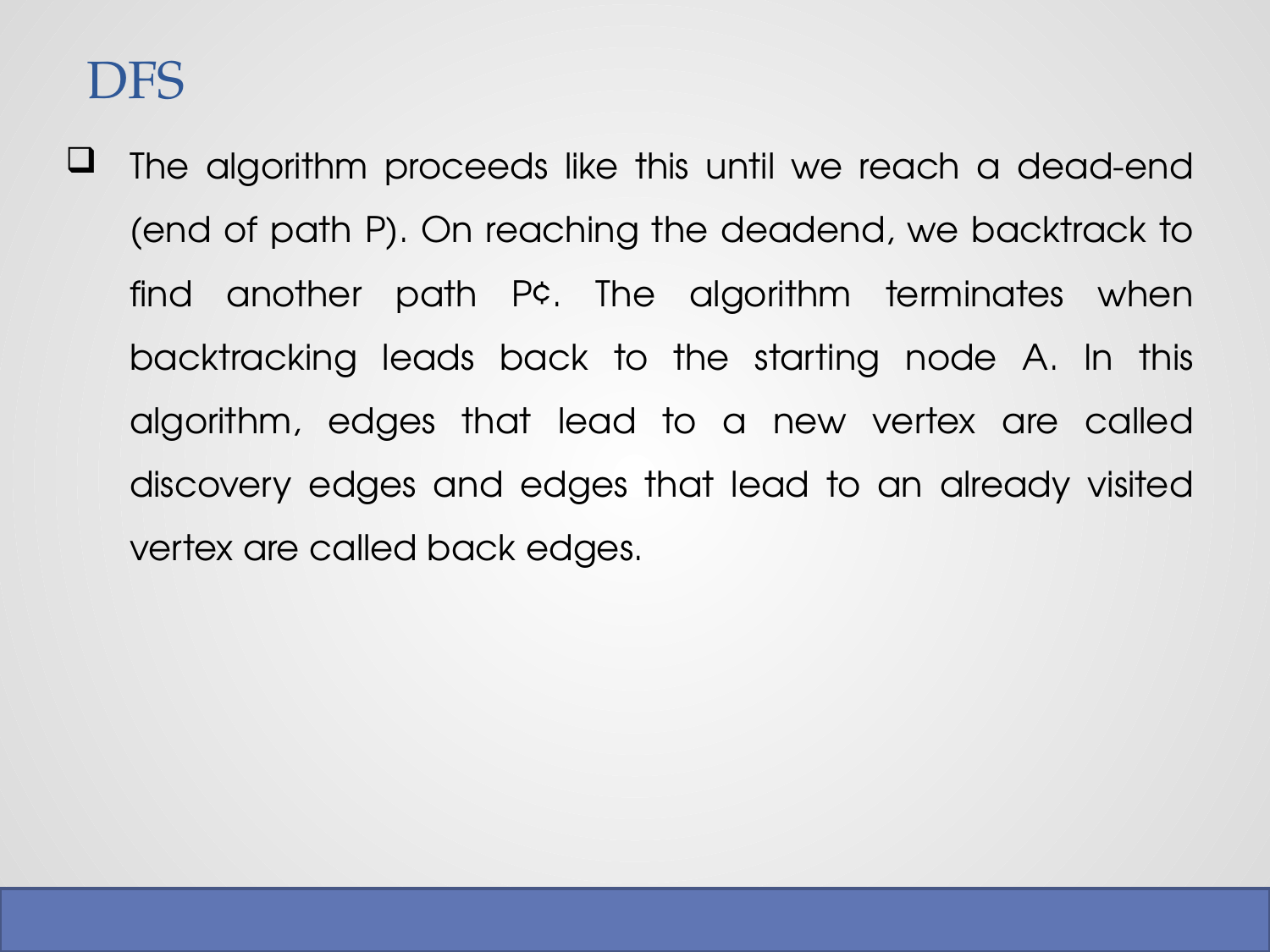

# DFS
The algorithm proceeds like this until we reach a dead-end (end of path P). On reaching the deadend, we backtrack to find another path P¢. The algorithm terminates when backtracking leads back to the starting node A. In this algorithm, edges that lead to a new vertex are called discovery edges and edges that lead to an already visited vertex are called back edges.